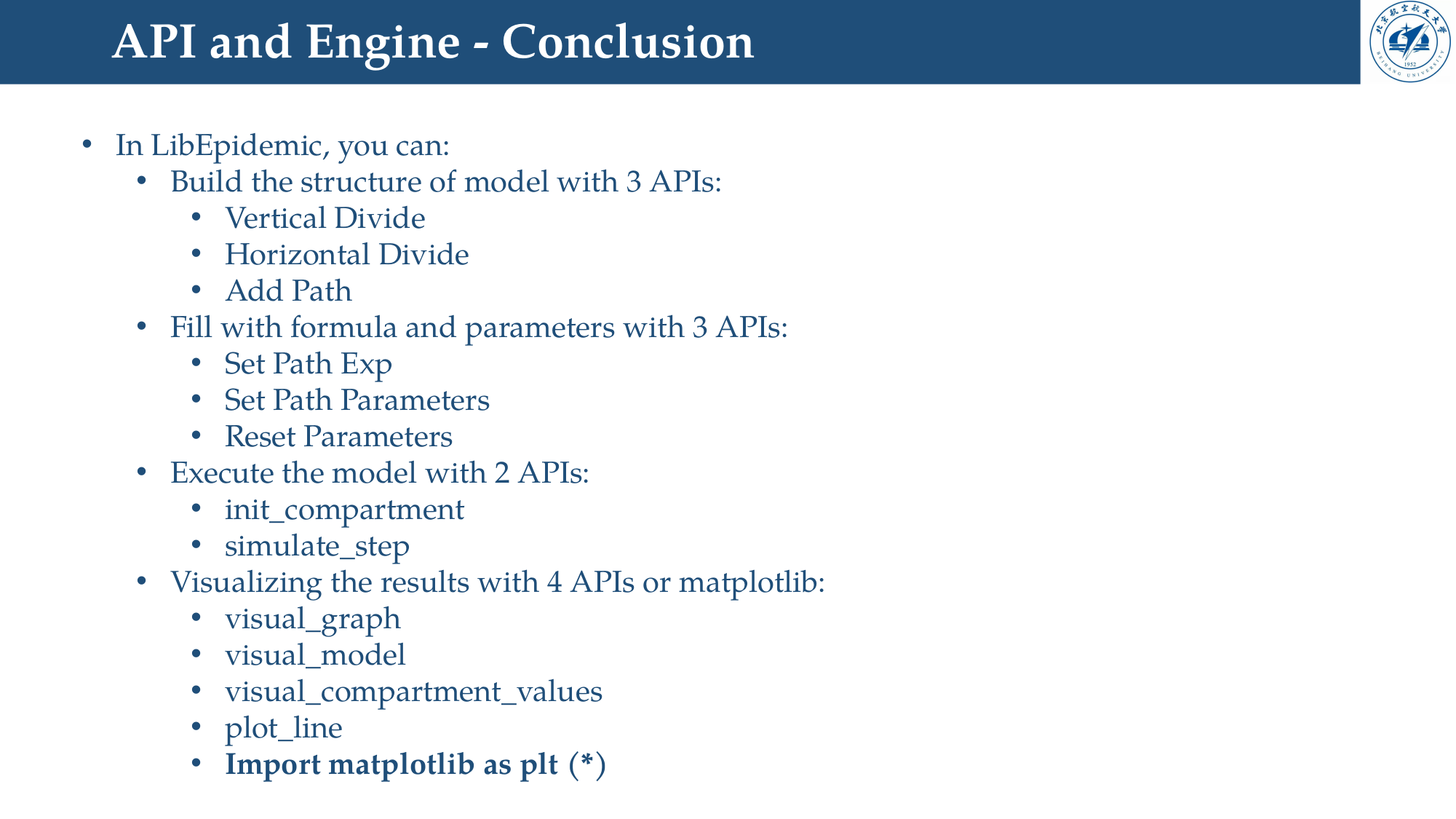

# API and Engine - Conclusion
In LibEpidemic, you can:
Build the structure of model with 3 APIs:
Vertical Divide
Horizontal Divide
Add Path
Fill with formula and parameters with 3 APIs:
Set Path Exp
Set Path Parameters
Reset Parameters
Execute the model with 2 APIs:
init_compartment
simulate_step
Visualizing the results with 4 APIs or matplotlib:
visual_graph
visual_model
visual_compartment_values
plot_line
Import matplotlib as plt (*)